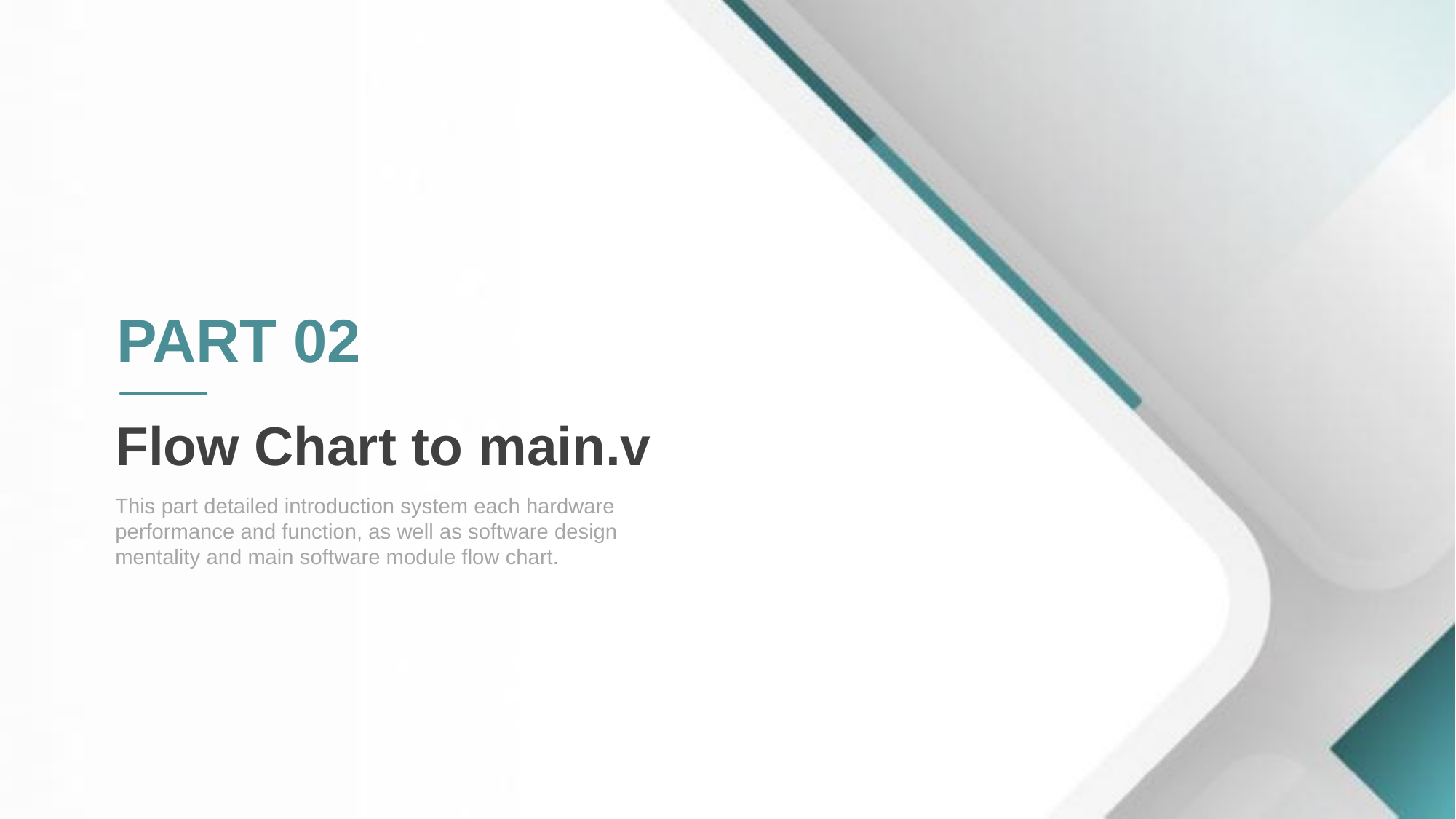

PART 02
Flow Chart to main.v
This part detailed introduction system each hardware performance and function, as well as software design mentality and main software module flow chart.